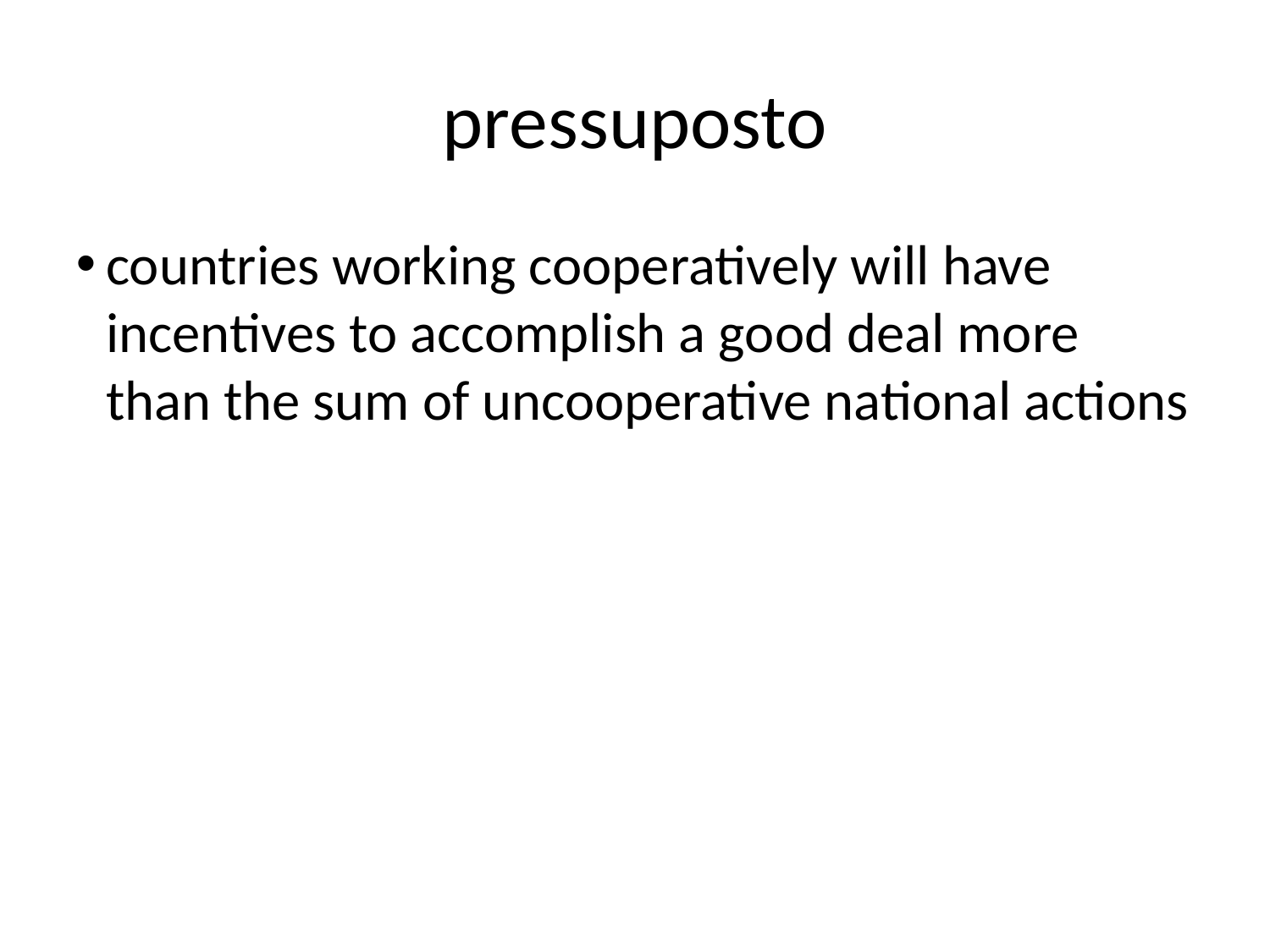

pressuposto
countries working cooperatively will have incentives to accomplish a good deal more than the sum of uncooperative national actions